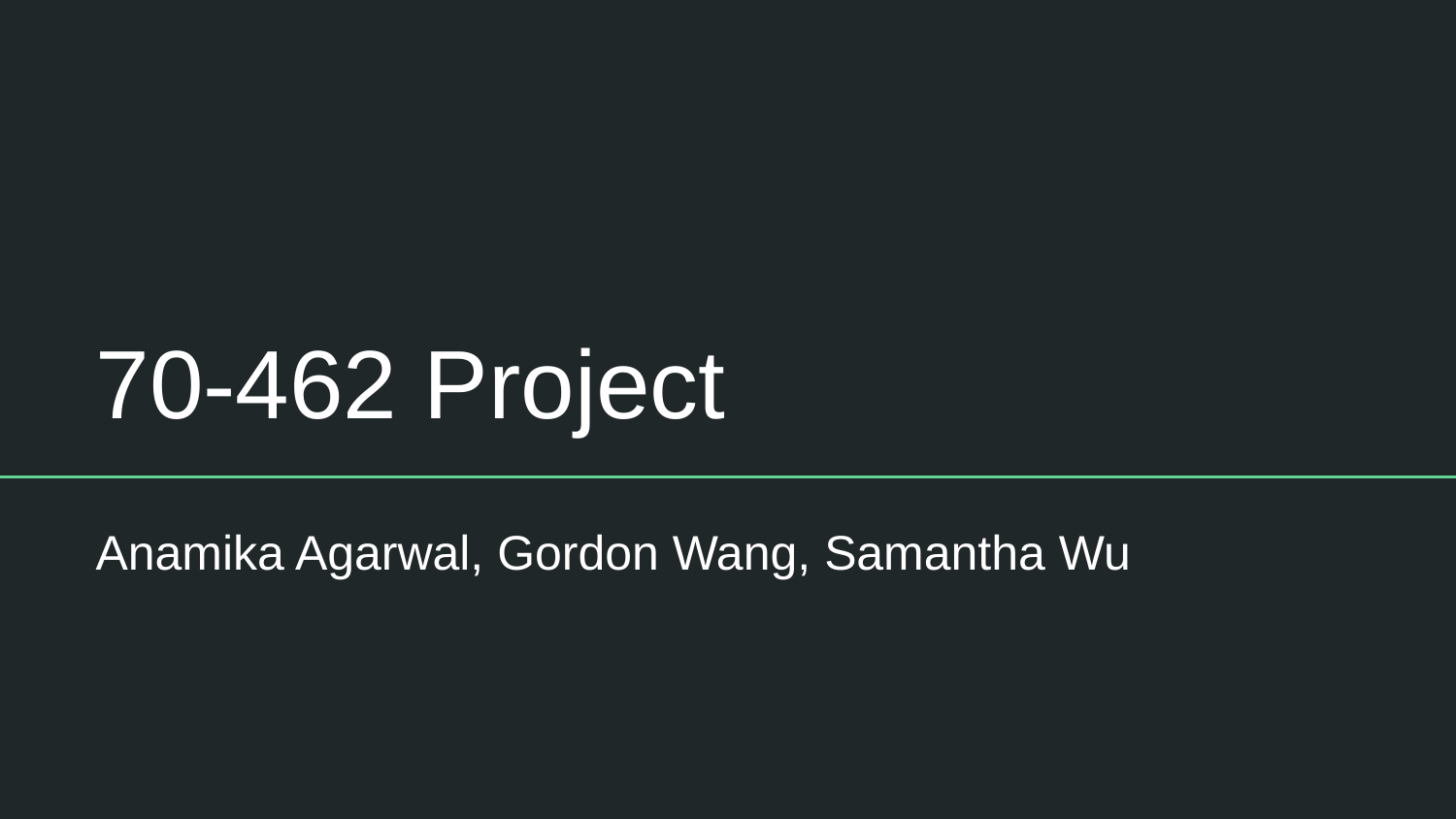

# 70-462 Project
Anamika Agarwal, Gordon Wang, Samantha Wu